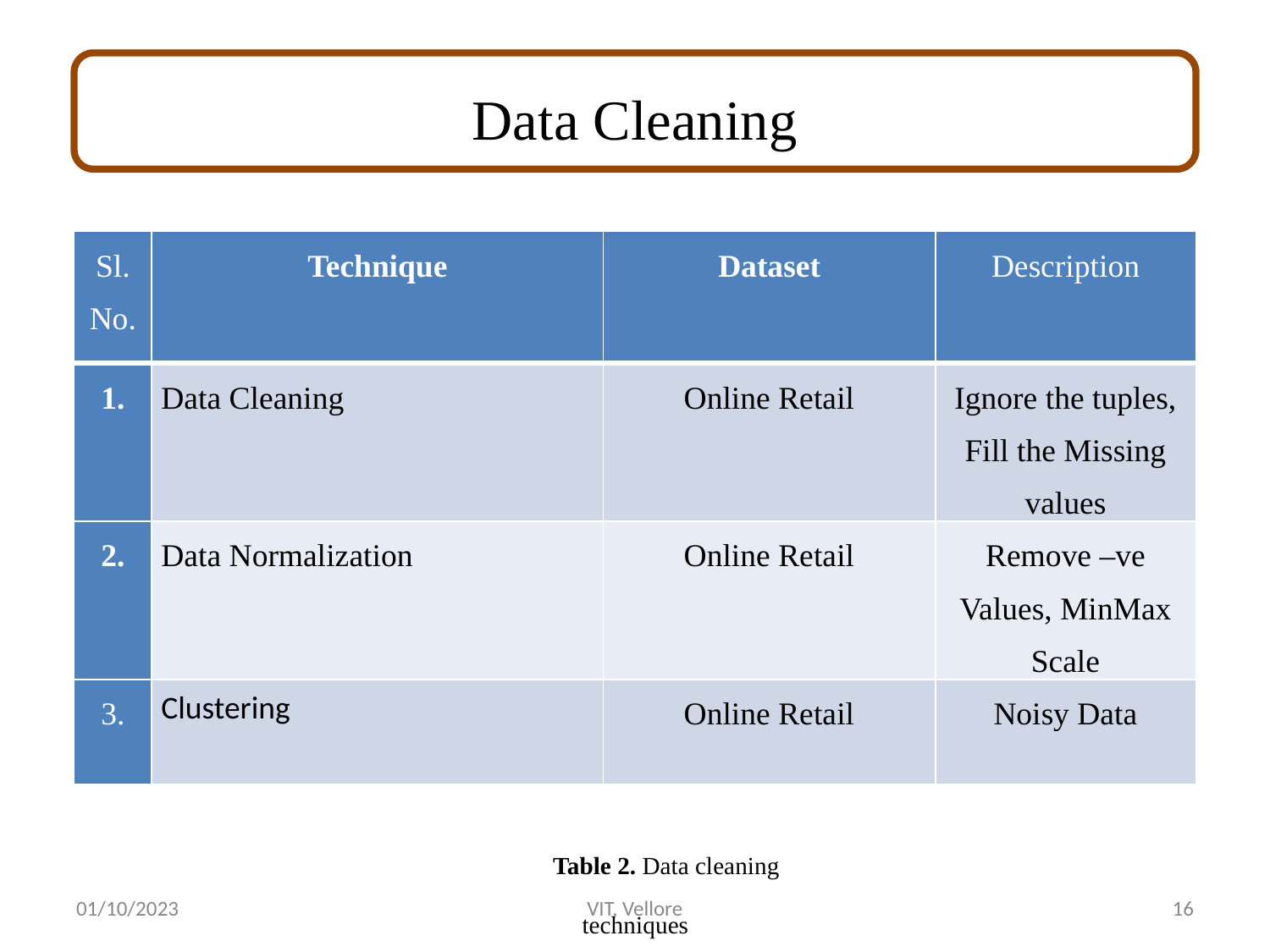

# Data Cleaning

| Sl. No. | Technique | Dataset | Description |
| --- | --- | --- | --- |
| 1. | Data Cleaning | Online Retail | Ignore the tuples, Fill the Missing values |
| 2. | Data Normalization | Online Retail | Remove –ve Values, MinMax Scale |
| 3. | Clustering | Online Retail | Noisy Data |
Table 2. Data cleaning techniques

01/10/2023

VIT, Vellore
16